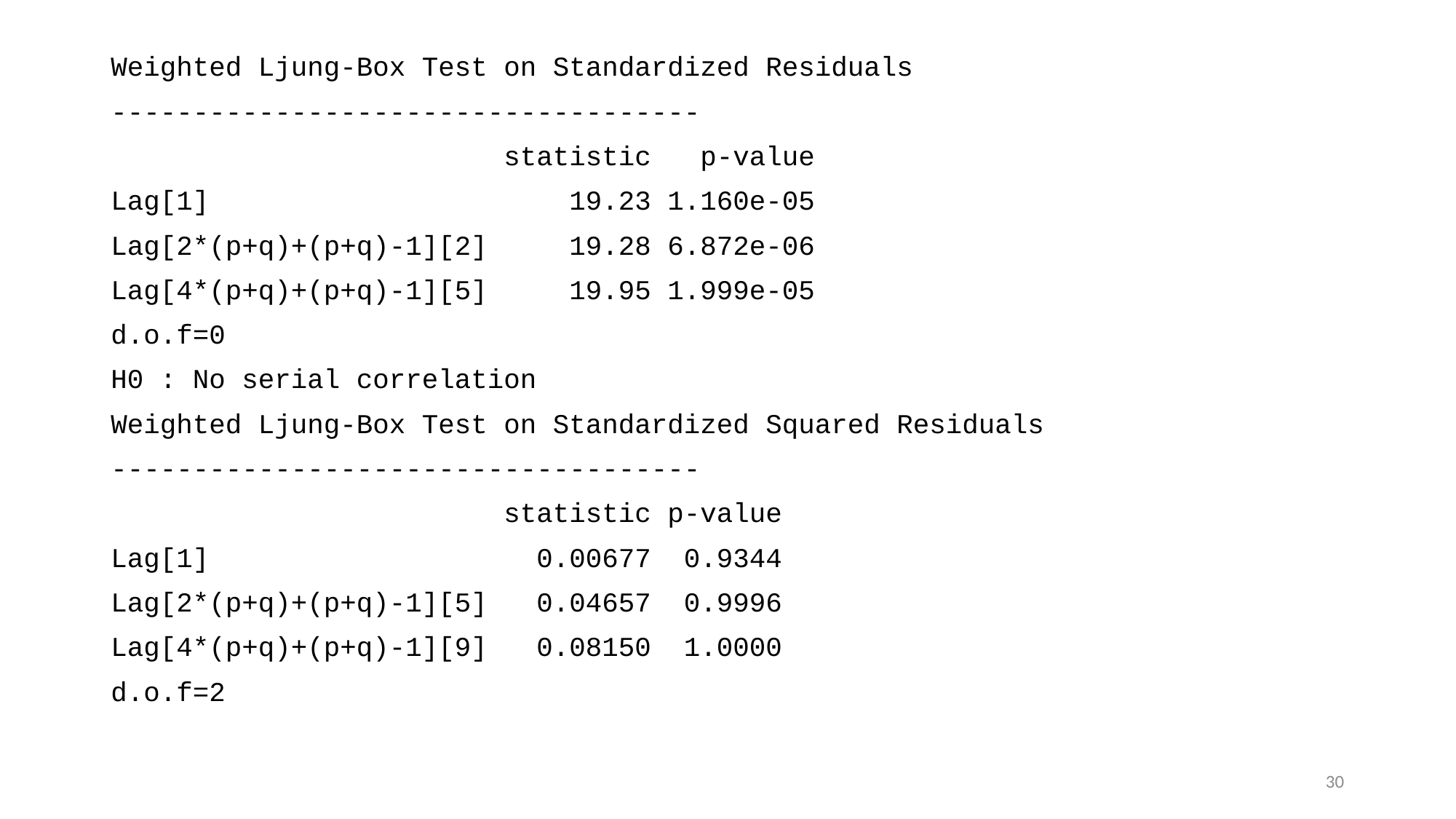

Weighted Ljung-Box Test on Standardized Residuals
------------------------------------
                        statistic   p-value
Lag[1]                      19.23 1.160e-05
Lag[2*(p+q)+(p+q)-1][2]     19.28 6.872e-06
Lag[4*(p+q)+(p+q)-1][5]     19.95 1.999e-05
d.o.f=0
H0 : No serial correlation
Weighted Ljung-Box Test on Standardized Squared Residuals
------------------------------------
                        statistic p-value
Lag[1]                    0.00677  0.9344
Lag[2*(p+q)+(p+q)-1][5]   0.04657  0.9996
Lag[4*(p+q)+(p+q)-1][9]   0.08150  1.0000
d.o.f=2

30